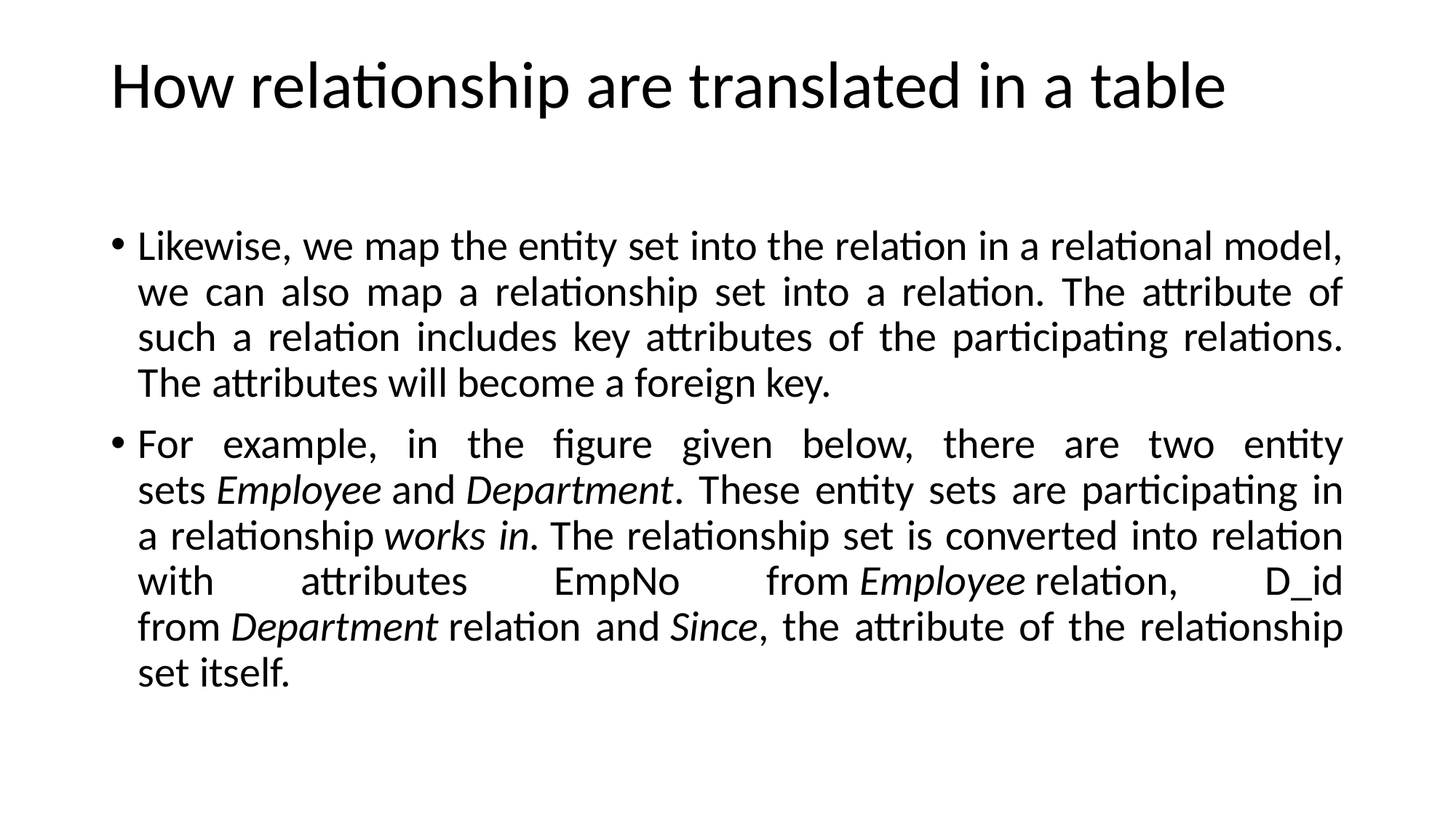

# How relationship are translated in a table

Likewise, we map the entity set into the relation in a relational model, we can also map a relationship set into a relation. The attribute of such a relation includes key attributes of the participating relations. The attributes will become a foreign key.
For example, in the figure given below, there are two entity sets Employee and Department. These entity sets are participating in a relationship works in. The relationship set is converted into relation with attributes EmpNo from Employee relation, D_id from Department relation and Since, the attribute of the relationship set itself.